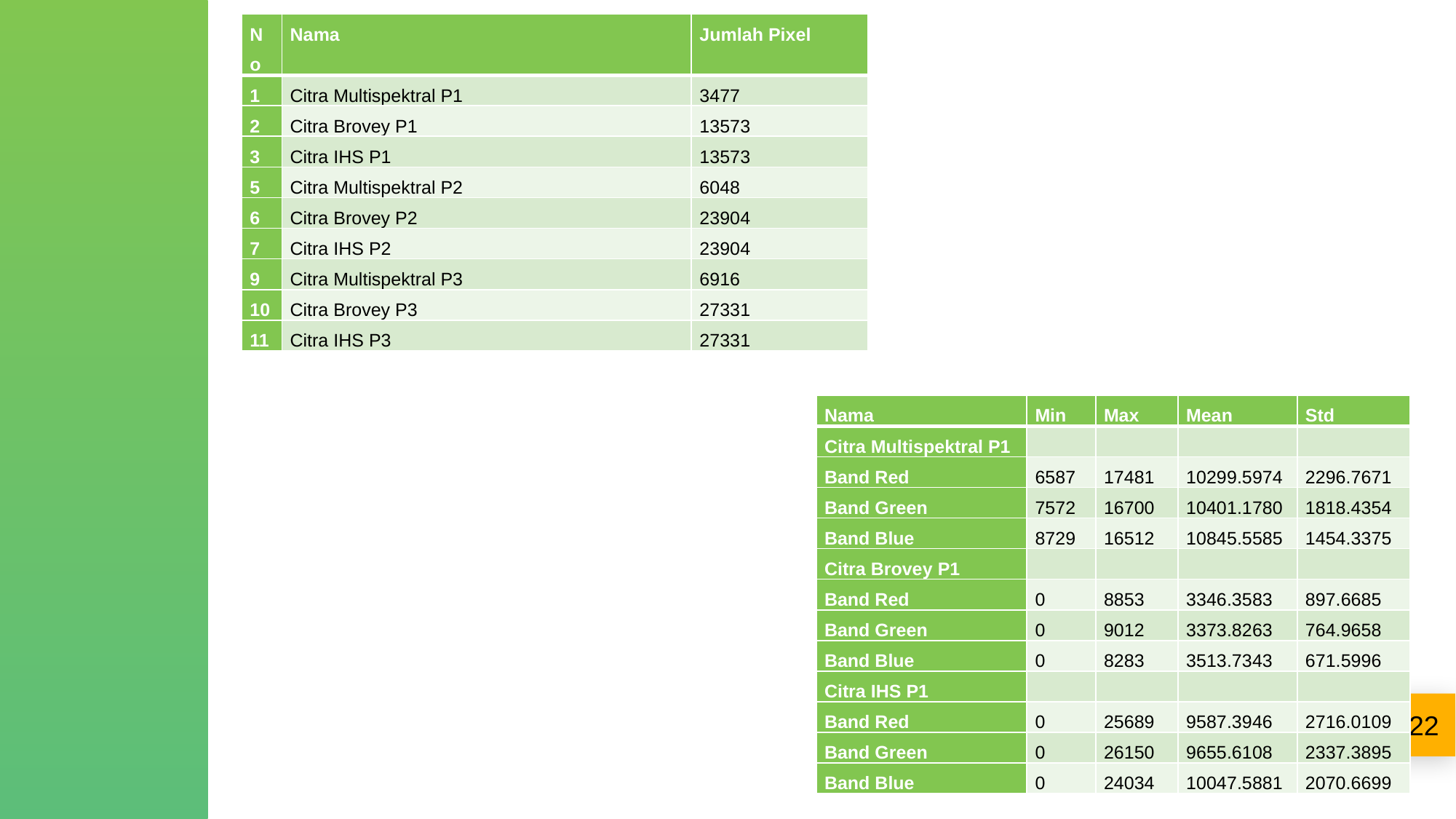

| No | Nama | Jumlah Pixel |
| --- | --- | --- |
| 1 | Citra Multispektral P1 | 3477 |
| 2 | Citra Brovey P1 | 13573 |
| 3 | Citra IHS P1 | 13573 |
| 5 | Citra Multispektral P2 | 6048 |
| 6 | Citra Brovey P2 | 23904 |
| 7 | Citra IHS P2 | 23904 |
| 9 | Citra Multispektral P3 | 6916 |
| 10 | Citra Brovey P3 | 27331 |
| 11 | Citra IHS P3 | 27331 |
| Nama | Min | Max | Mean | Std |
| --- | --- | --- | --- | --- |
| Citra Multispektral P1 |  |  |  |  |
| Band Red | 6587 | 17481 | 10299.5974 | 2296.7671 |
| Band Green | 7572 | 16700 | 10401.1780 | 1818.4354 |
| Band Blue | 8729 | 16512 | 10845.5585 | 1454.3375 |
| Citra Brovey P1 |  |  |  |  |
| Band Red | 0 | 8853 | 3346.3583 | 897.6685 |
| Band Green | 0 | 9012 | 3373.8263 | 764.9658 |
| Band Blue | 0 | 8283 | 3513.7343 | 671.5996 |
| Citra IHS P1 |  |  |  |  |
| Band Red | 0 | 25689 | 9587.3946 | 2716.0109 |
| Band Green | 0 | 26150 | 9655.6108 | 2337.3895 |
| Band Blue | 0 | 24034 | 10047.5881 | 2070.6699 |
22